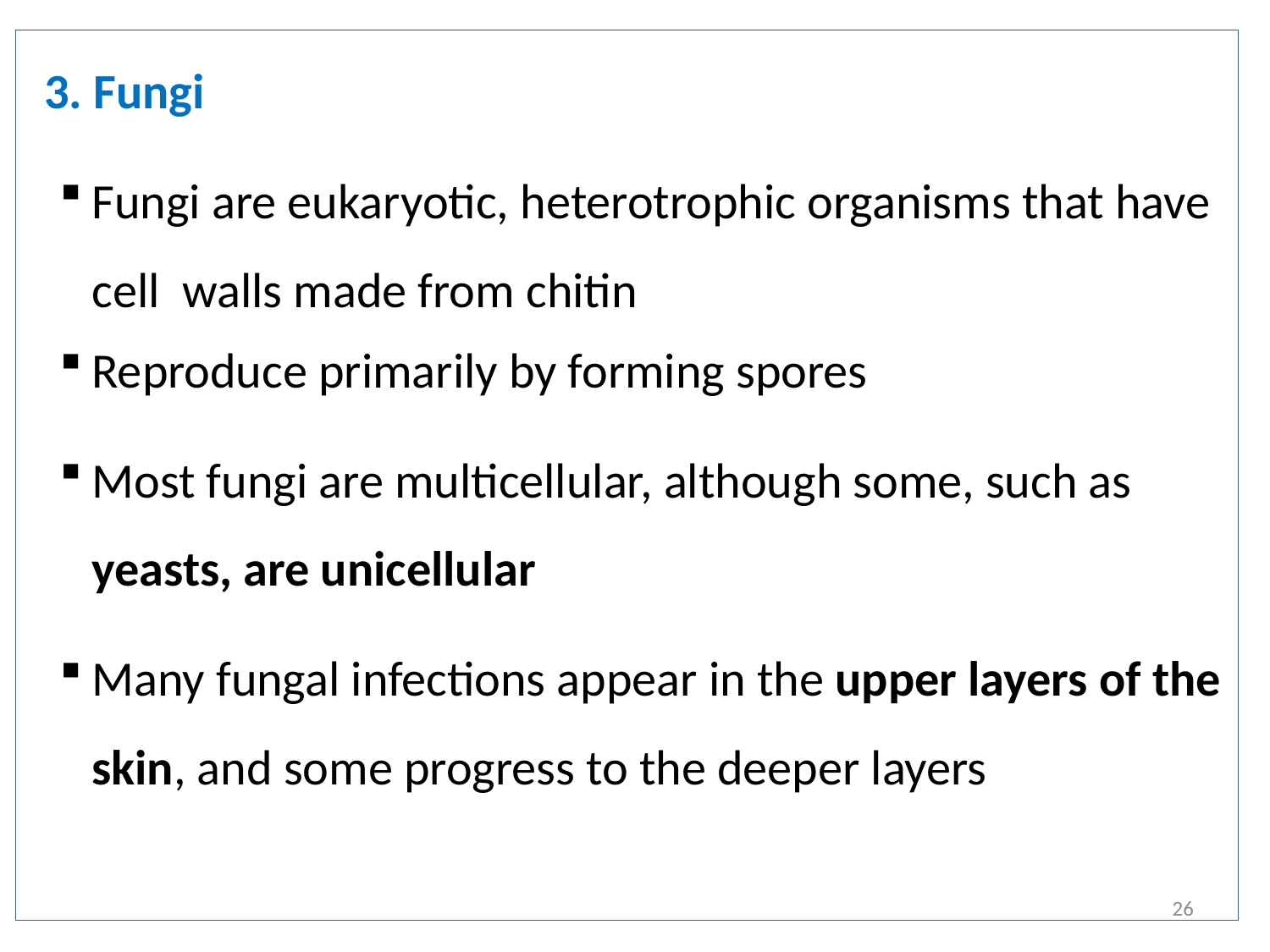

3. Fungi
Fungi are eukaryotic, heterotrophic organisms that have cell  walls made from chitin
Reproduce primarily by forming spores
Most fungi are multicellular, although some, such as yeasts, are unicellular
Many fungal infections appear in the upper layers of the skin, and some progress to the deeper layers
26